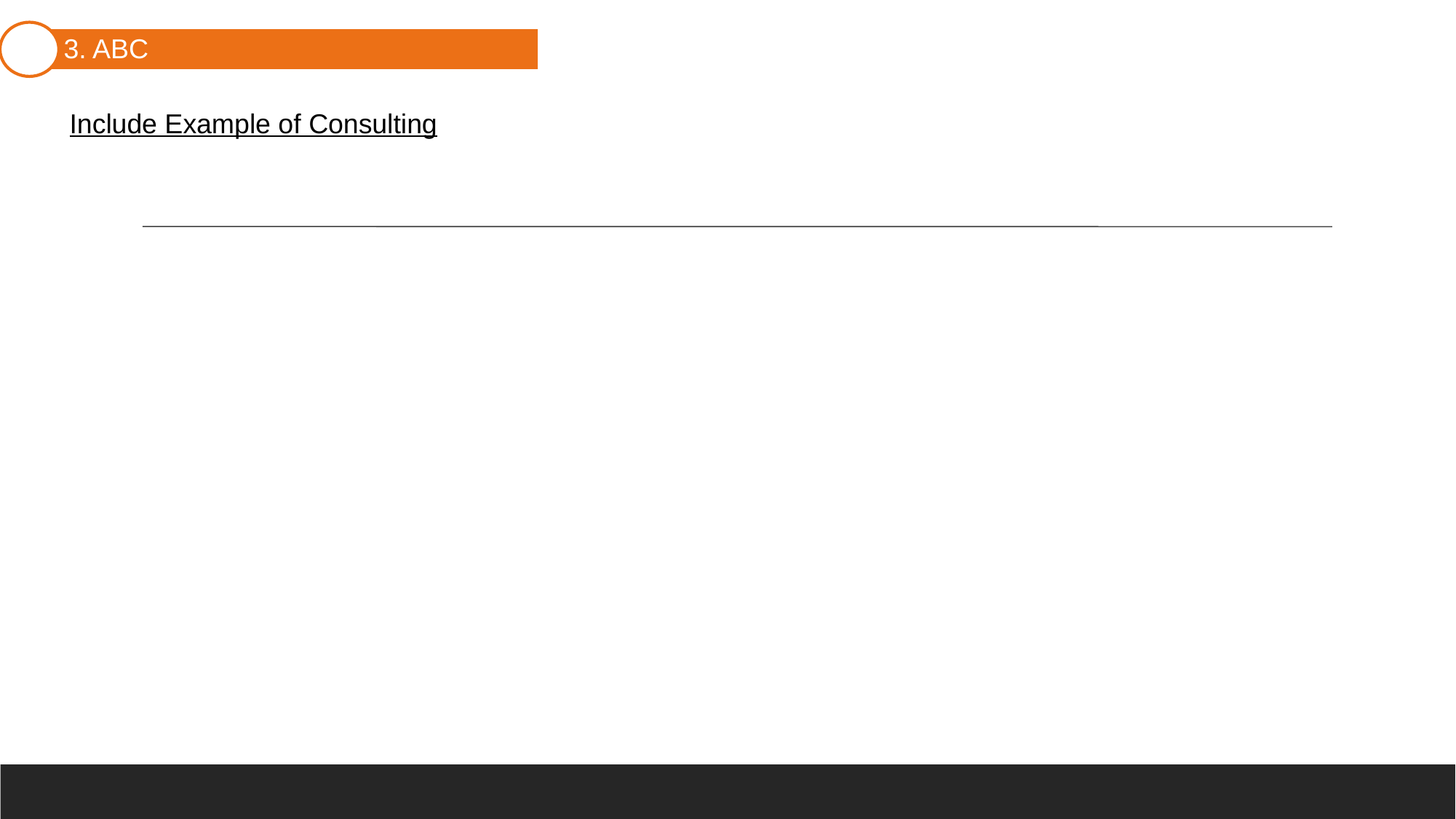

3. ABC

1. Cost Behavior Patterns and Assignment

2. Traditional Full Costing
Include Example of Consulting